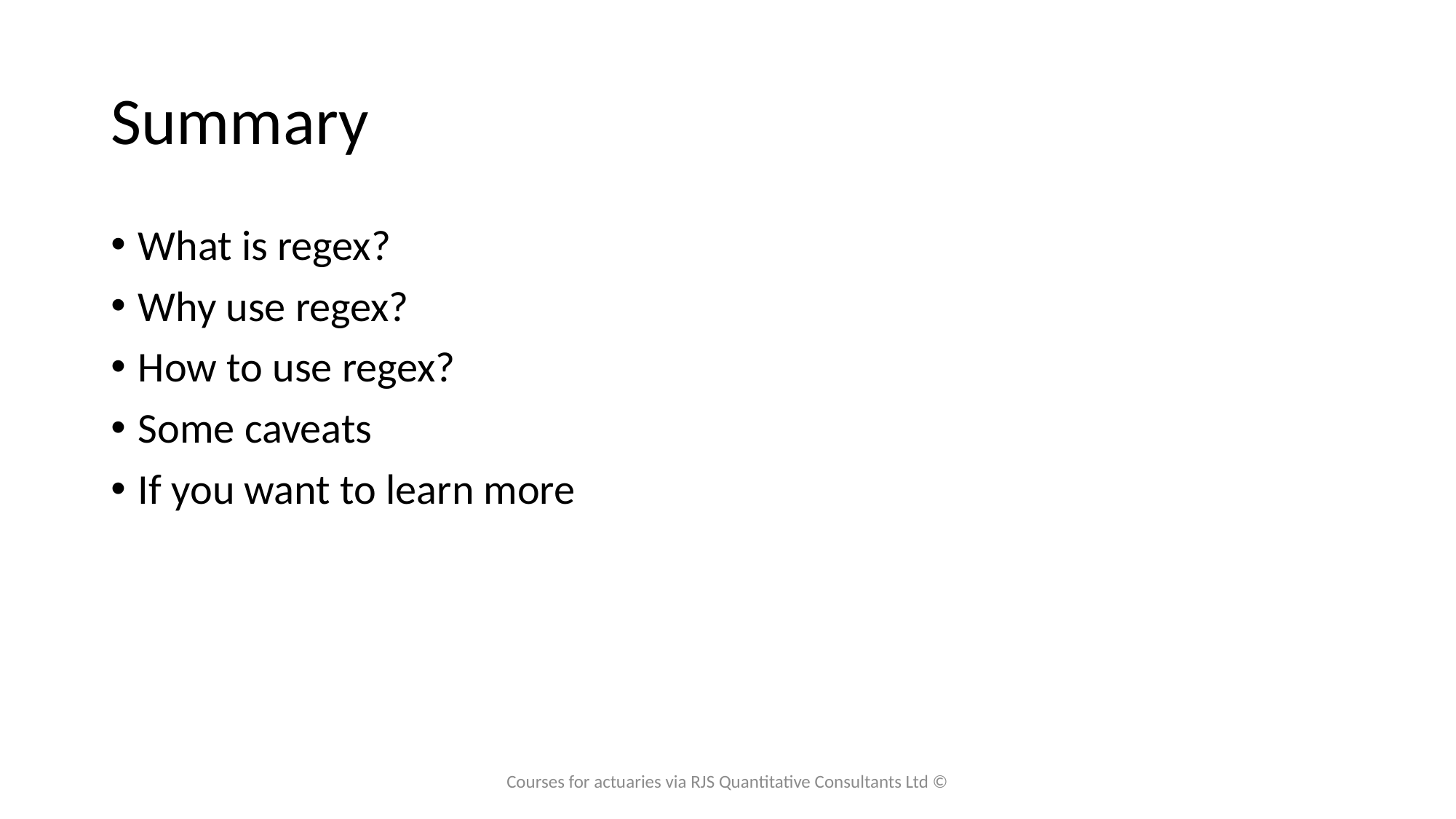

# Summary
What is regex?
Why use regex?
How to use regex?
Some caveats
If you want to learn more

Courses for actuaries via RJS Quantitative Consultants Ltd ©